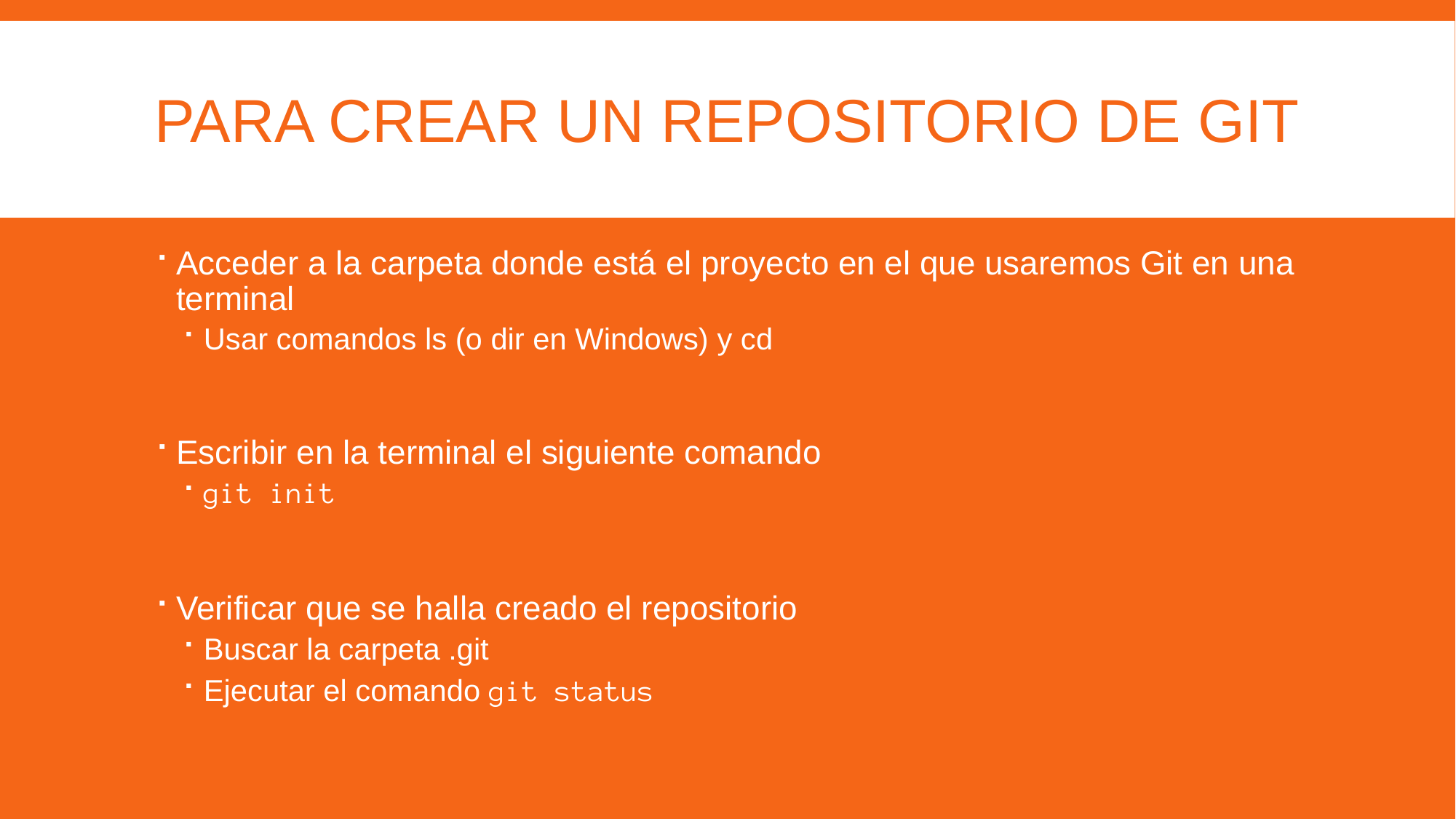

# Para crear un repositorio de git
Acceder a la carpeta donde está el proyecto en el que usaremos Git en una terminal
Usar comandos ls (o dir en Windows) y cd

Escribir en la terminal el siguiente comando
git init

Verificar que se halla creado el repositorio
Buscar la carpeta .git
Ejecutar el comando git status